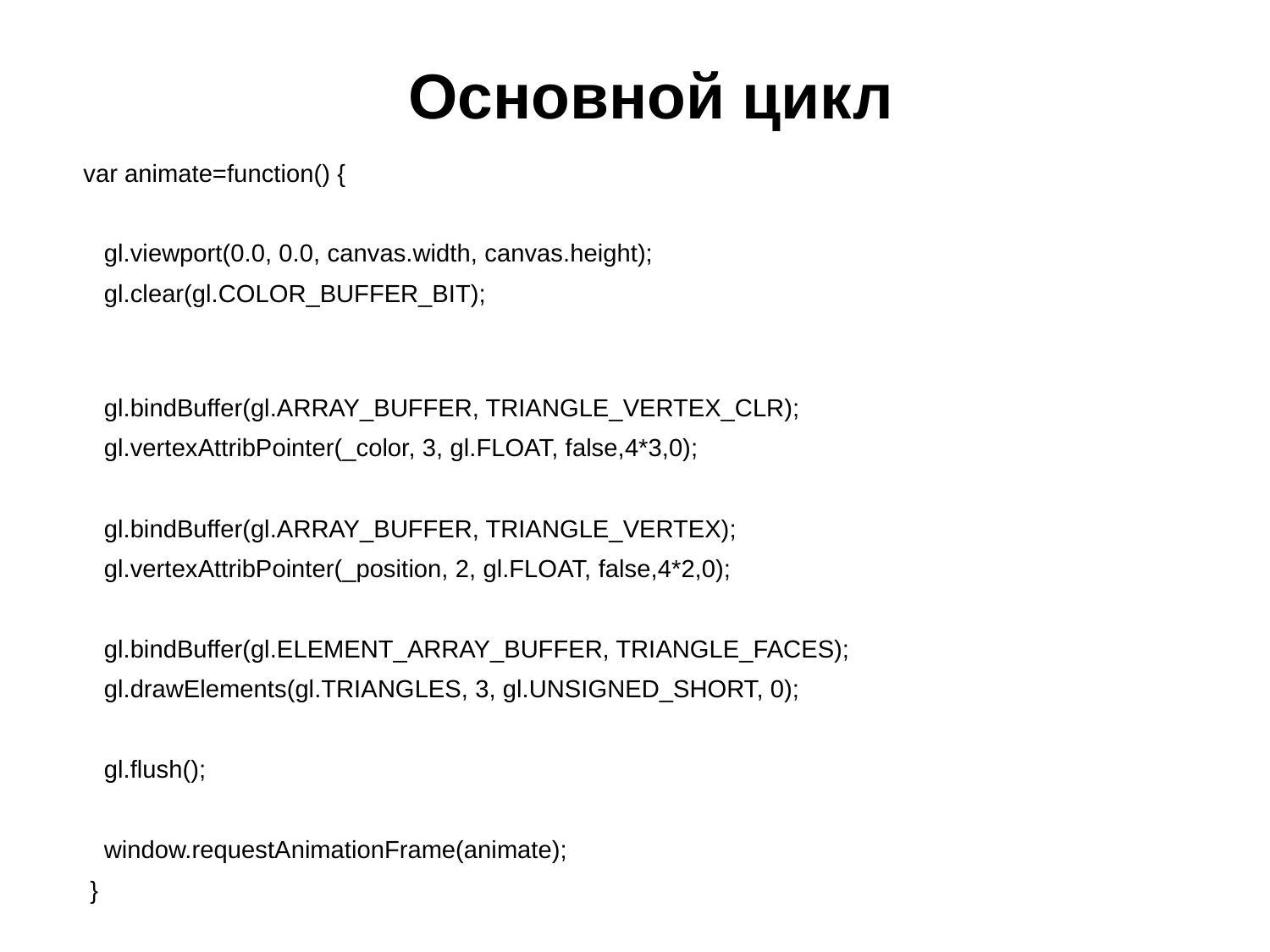

# Основной цикл
 var animate=function() {

    gl.viewport(0.0, 0.0, canvas.width, canvas.height);
    gl.clear(gl.COLOR_BUFFER_BIT);

    gl.bindBuffer(gl.ARRAY_BUFFER, TRIANGLE_VERTEX_CLR);
    gl.vertexAttribPointer(_color, 3, gl.FLOAT, false,4*3,0);

    gl.bindBuffer(gl.ARRAY_BUFFER, TRIANGLE_VERTEX);
    gl.vertexAttribPointer(_position, 2, gl.FLOAT, false,4*2,0);

    gl.bindBuffer(gl.ELEMENT_ARRAY_BUFFER, TRIANGLE_FACES);
    gl.drawElements(gl.TRIANGLES, 3, gl.UNSIGNED_SHORT, 0);

    gl.flush();

    window.requestAnimationFrame(animate);
  }